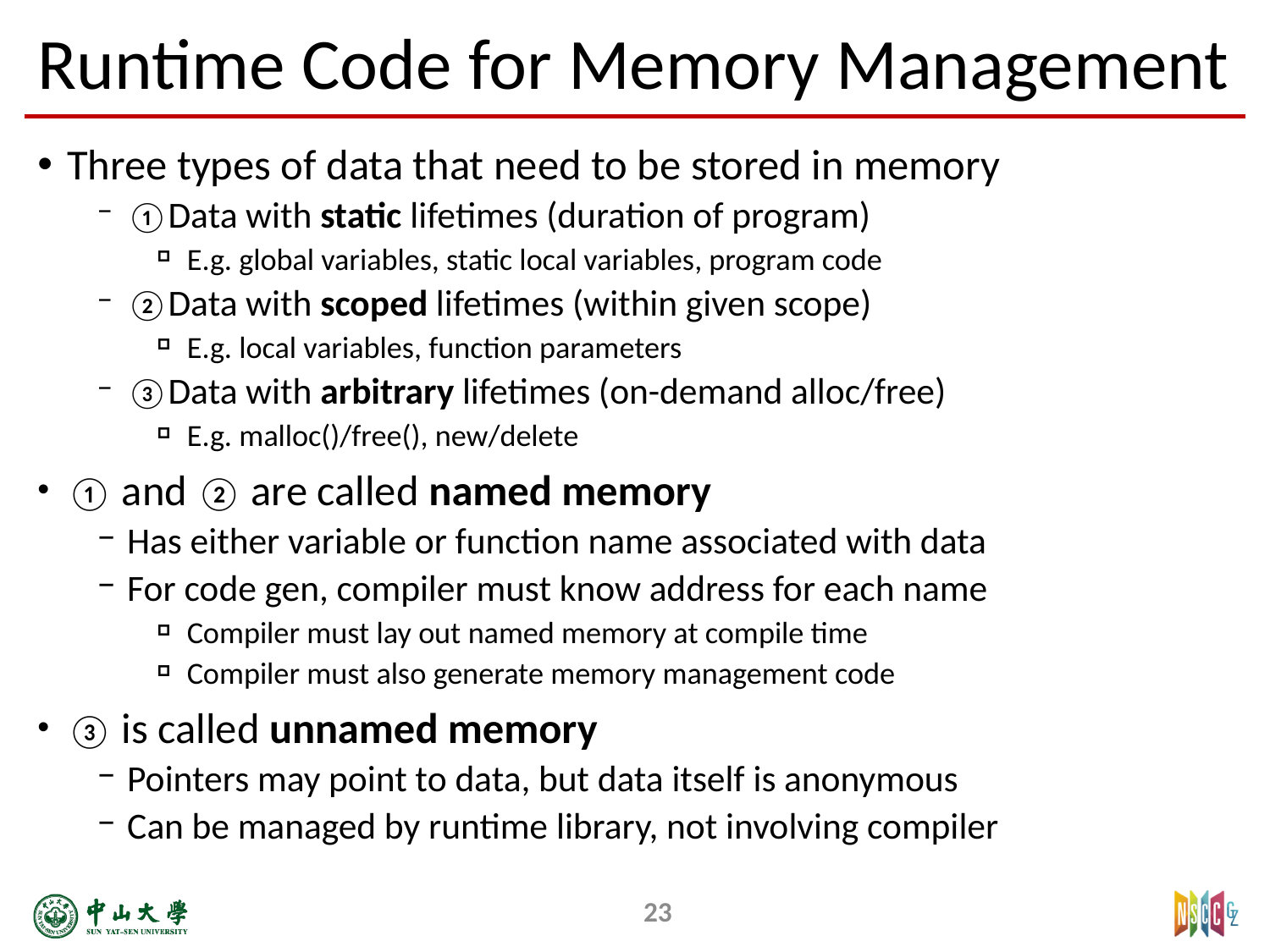

# Runtime Code for Memory Management
Three types of data that need to be stored in memory
①Data with static lifetimes (duration of program)
E.g. global variables, static local variables, program code
②Data with scoped lifetimes (within given scope)
E.g. local variables, function parameters
③Data with arbitrary lifetimes (on-demand alloc/free)
E.g. malloc()/free(), new/delete
① and ② are called named memory
Has either variable or function name associated with data
For code gen, compiler must know address for each name
Compiler must lay out named memory at compile time
Compiler must also generate memory management code
③ is called unnamed memory
Pointers may point to data, but data itself is anonymous
Can be managed by runtime library, not involving compiler
23